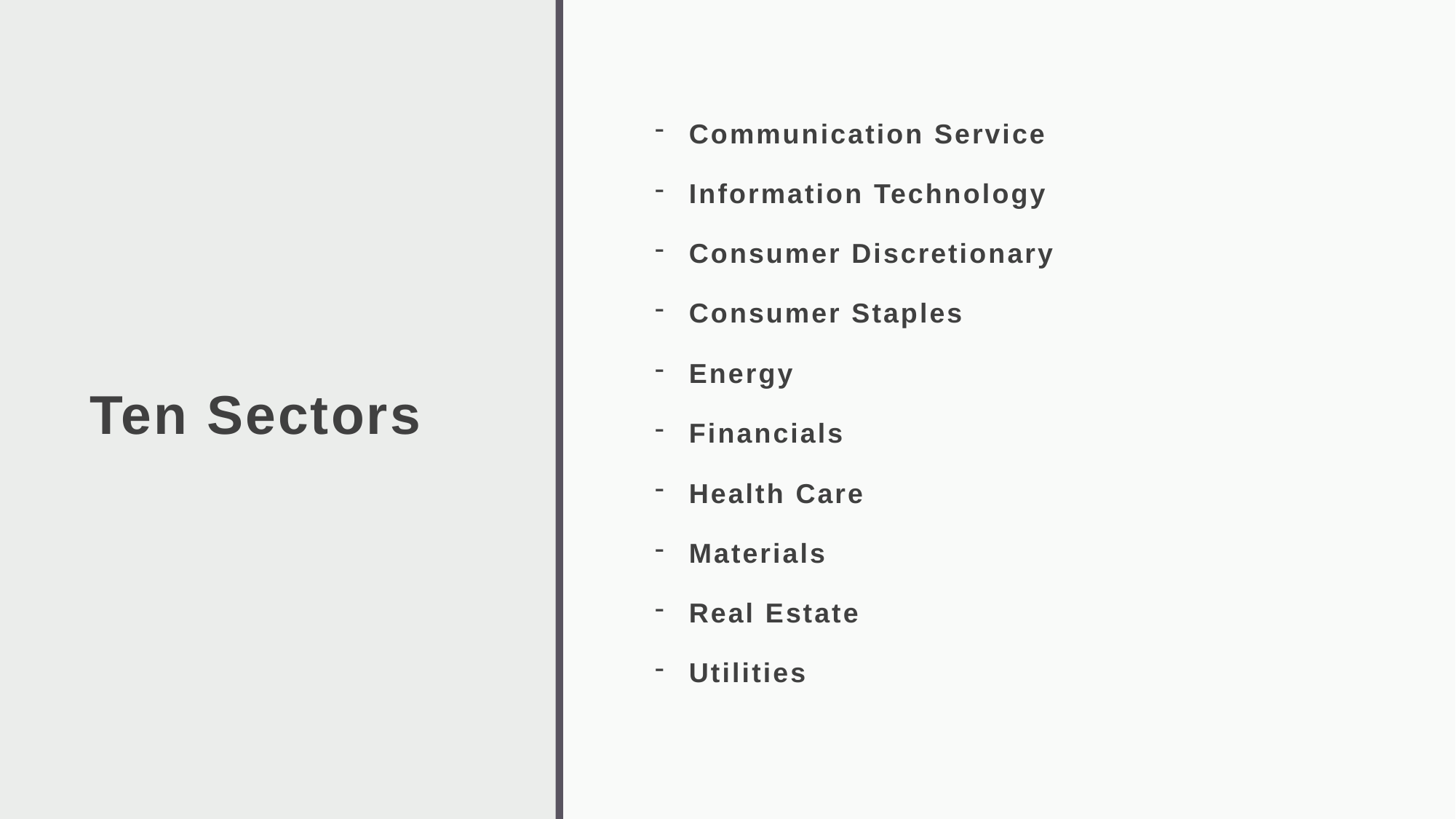

# Ten Sectors
Communication Service
Information Technology
Consumer Discretionary
Consumer Staples
Energy
Financials
Health Care
Materials
Real Estate
Utilities